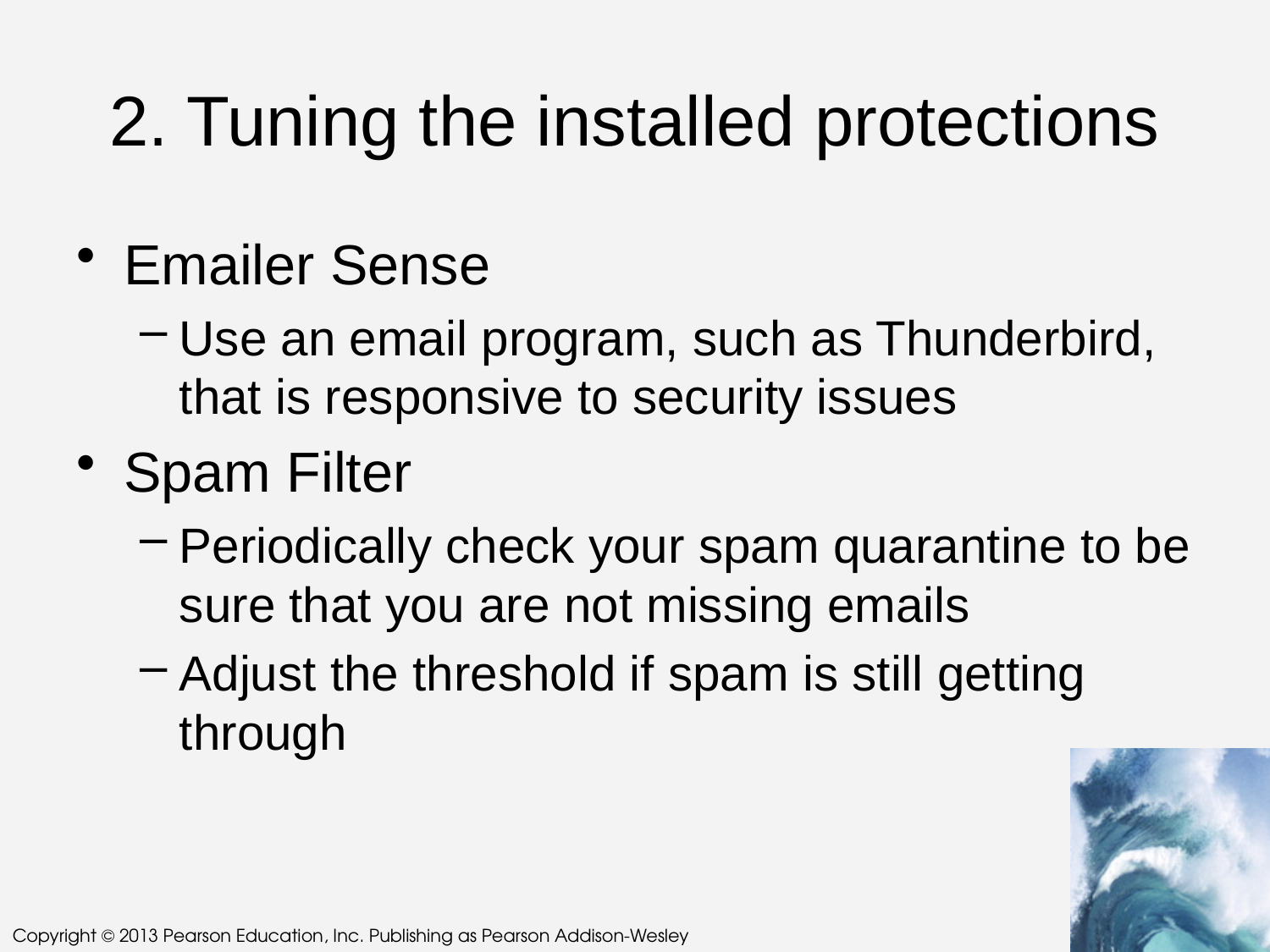

# 2. Tuning the installed protections
Emailer Sense
Use an email program, such as Thunderbird, that is responsive to security issues
Spam Filter
Periodically check your spam quarantine to be sure that you are not missing emails
Adjust the threshold if spam is still getting through